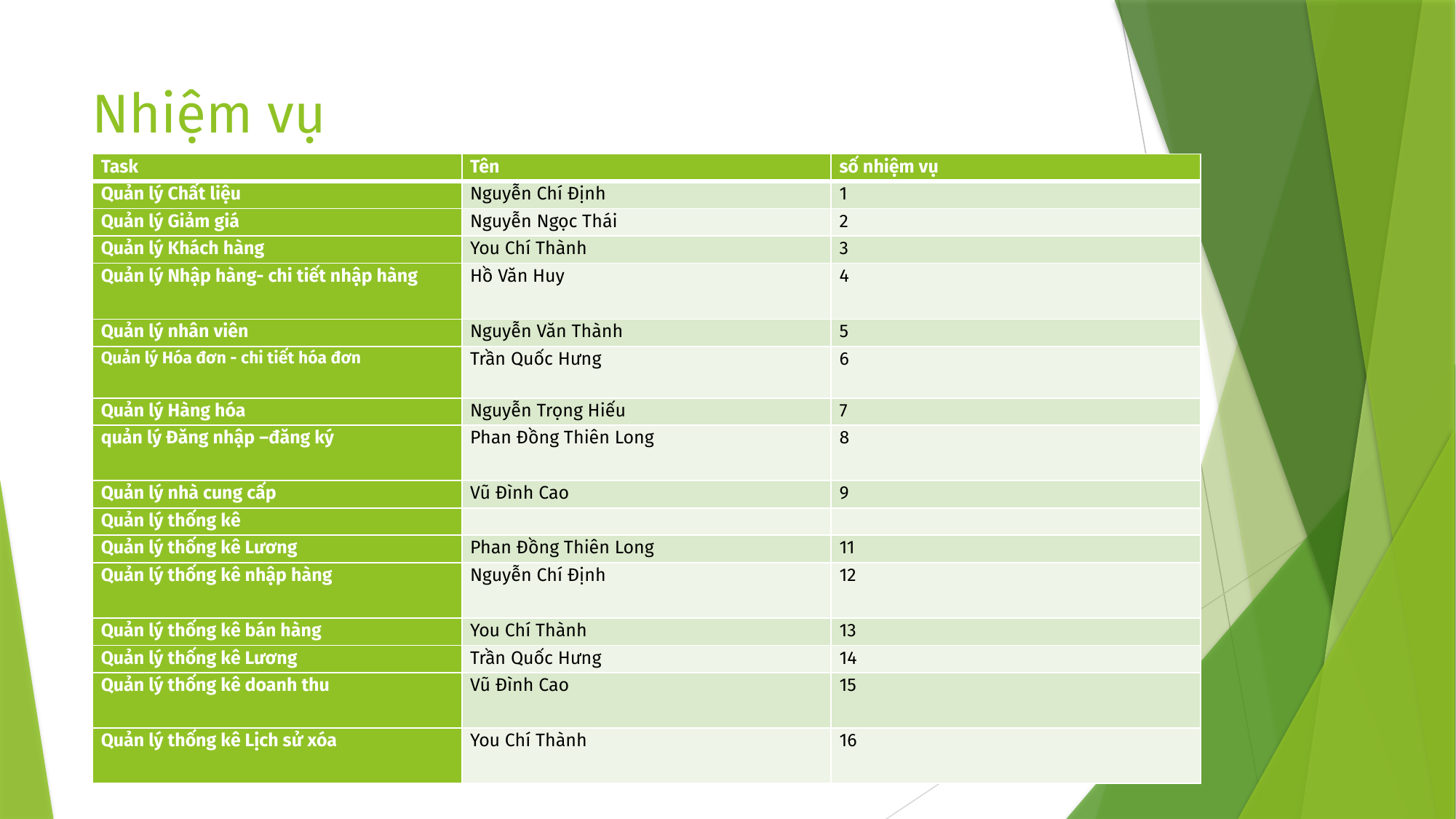

# Nhiệm vụ
| Task | Tên | số nhiệm vụ |
| --- | --- | --- |
| Quản lý Chất liệu | Nguyễn Chí Định | 1 |
| Quản lý Giảm giá | Nguyễn Ngọc Thái | 2 |
| Quản lý Khách hàng | You Chí Thành | 3 |
| Quản lý Nhập hàng- chi tiết nhập hàng | Hồ Văn Huy | 4 |
| Quản lý nhân viên | Nguyễn Văn Thành | 5 |
| Quản lý Hóa đơn - chi tiết hóa đơn | Trần Quốc Hưng | 6 |
| Quản lý Hàng hóa | Nguyễn Trọng Hiếu | 7 |
| quản lý Đăng nhập –đăng ký | Phan Đồng Thiên Long | 8 |
| Quản lý nhà cung cấp | Vũ Đình Cao | 9 |
| Quản lý thống kê |  |  |
| Quản lý thống kê Lương | Phan Đồng Thiên Long | 11 |
| Quản lý thống kê nhập hàng | Nguyễn Chí Định | 12 |
| Quản lý thống kê bán hàng | You Chí Thành | 13 |
| Quản lý thống kê Lương | Trần Quốc Hưng | 14 |
| Quản lý thống kê doanh thu | Vũ Đình Cao | 15 |
| Quản lý thống kê Lịch sử xóa | You Chí Thành | 16 |